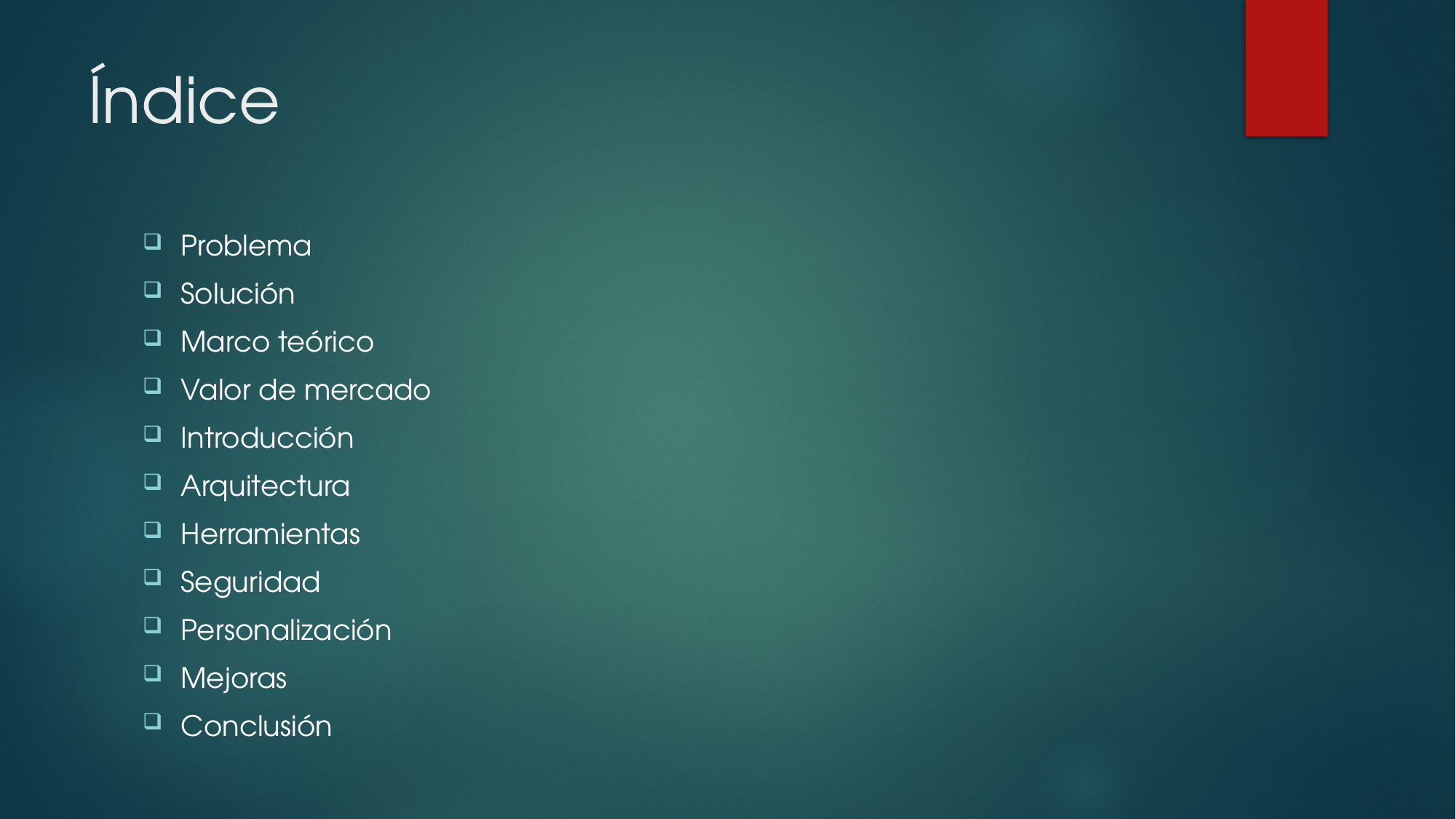

# Índice
Problema
Solución
Marco teórico
Valor de mercado
Introducción
Arquitectura
Herramientas
Seguridad
Personalización
Mejoras
Conclusión